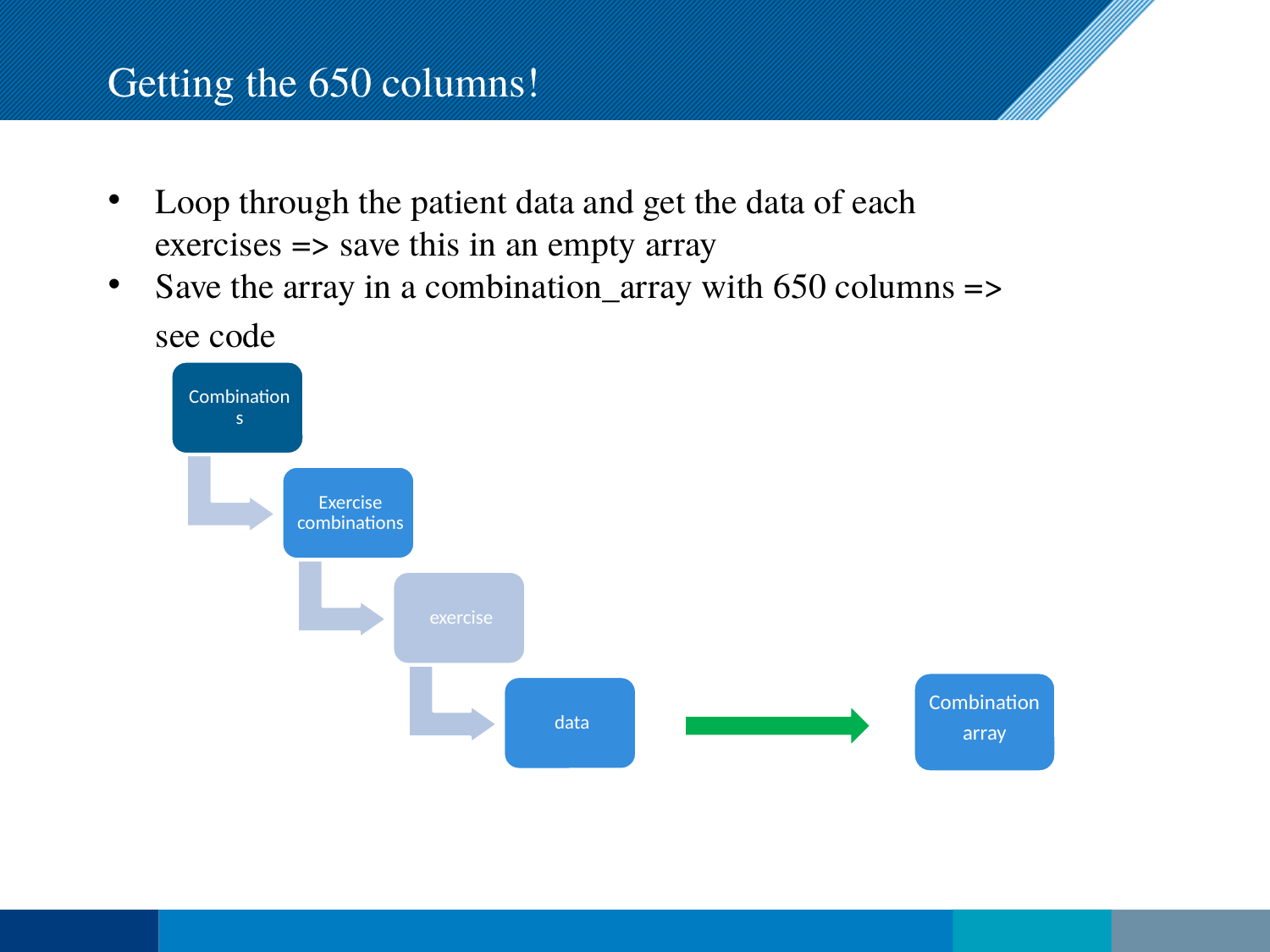

Getting the 650 columns!
Loop through the patient data and get the data of each exercises => save this in an empty array
Save the array in a combination_array with 650 columns => see code

Combinations

Exercise combinations

exercise

data
Combination
array